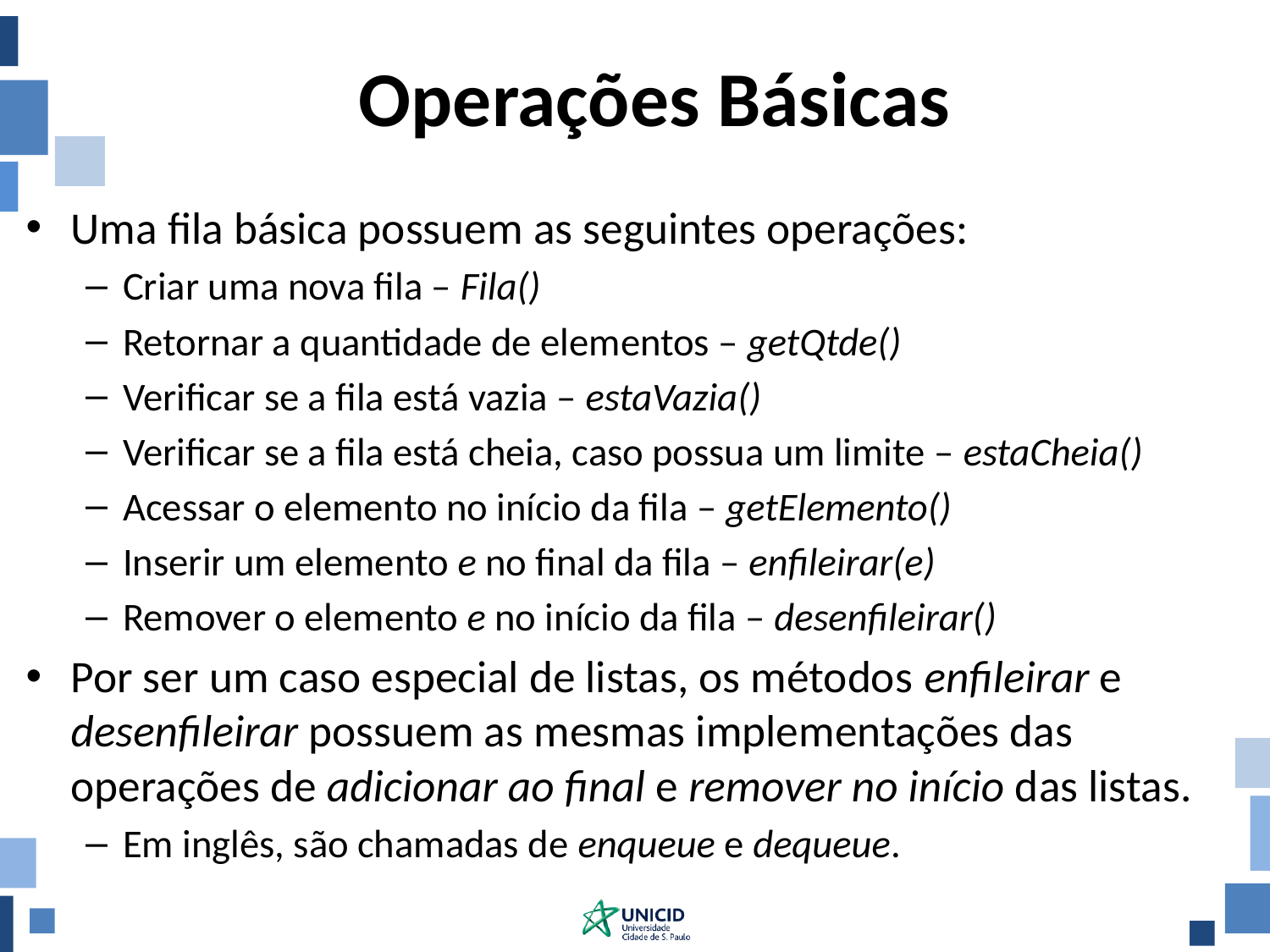

# Operações Básicas
Uma fila básica possuem as seguintes operações:
Criar uma nova fila – Fila()
Retornar a quantidade de elementos – getQtde()
Verificar se a fila está vazia – estaVazia()
Verificar se a fila está cheia, caso possua um limite – estaCheia()
Acessar o elemento no início da fila – getElemento()
Inserir um elemento e no final da fila – enfileirar(e)
Remover o elemento e no início da fila – desenfileirar()
Por ser um caso especial de listas, os métodos enfileirar e desenfileirar possuem as mesmas implementações das operações de adicionar ao final e remover no início das listas.
Em inglês, são chamadas de enqueue e dequeue.